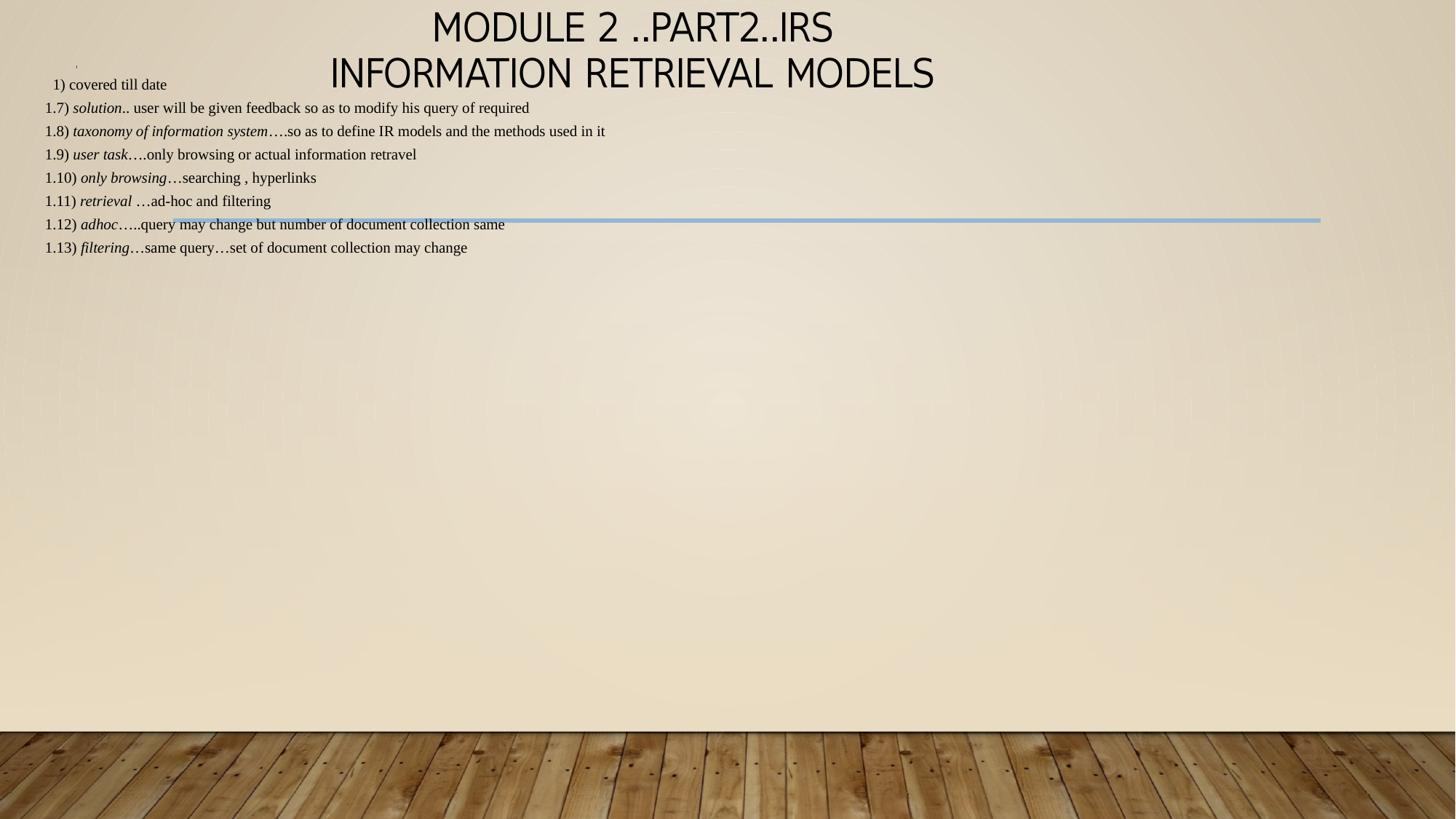

# Module 2 ..part2..IRS information retrieval models
                                  I
  1) covered till date
1.7) solution.. user will be given feedback so as to modify his query of required
1.8) taxonomy of information system….so as to define IR models and the methods used in it
1.9) user task….only browsing or actual information retravel
1.10) only browsing…searching , hyperlinks
1.11) retrieval …ad-hoc and filtering
1.12) adhoc…..query may change but number of document collection same
1.13) filtering…same query…set of document collection may change